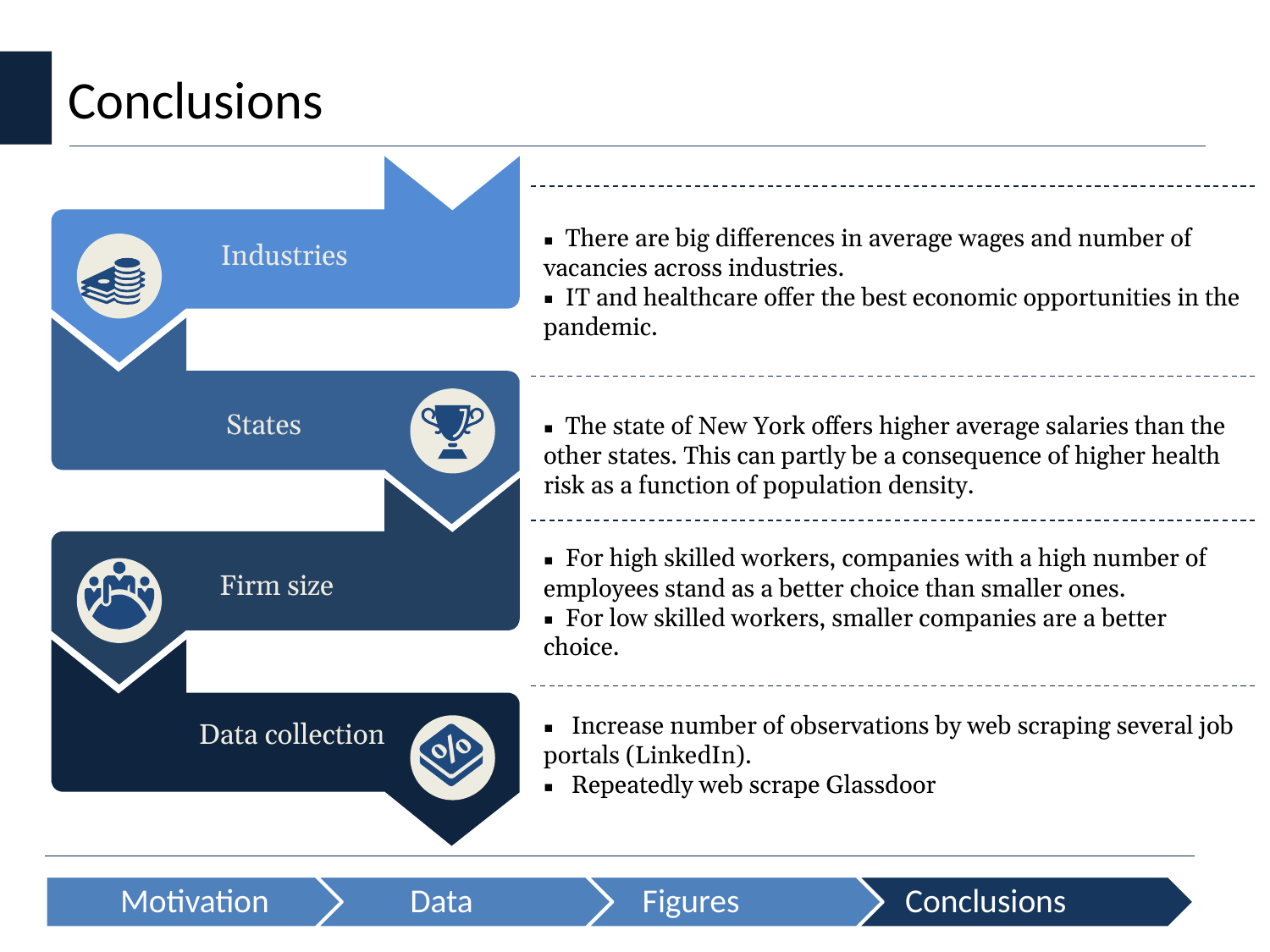

Conclusions

Industries

States

Firm size

Data collection

  There are big differences in average wages and number of vacancies across industries.
  IT and healthcare offer the best economic opportunities in the pandemic.

  The state of New York offers higher average salaries than the other states. This can partly be a consequence of higher health risk as a function of population density.

  For high skilled workers, companies with a high number of employees stand as a better choice than smaller ones.
  For low skilled workers, smaller companies are a better choice.

   Increase number of observations by web scraping several job portals (LinkedIn).
   Repeatedly web scrape Glassdoor

        Motivation

           Data

      Figures

     Conclusions